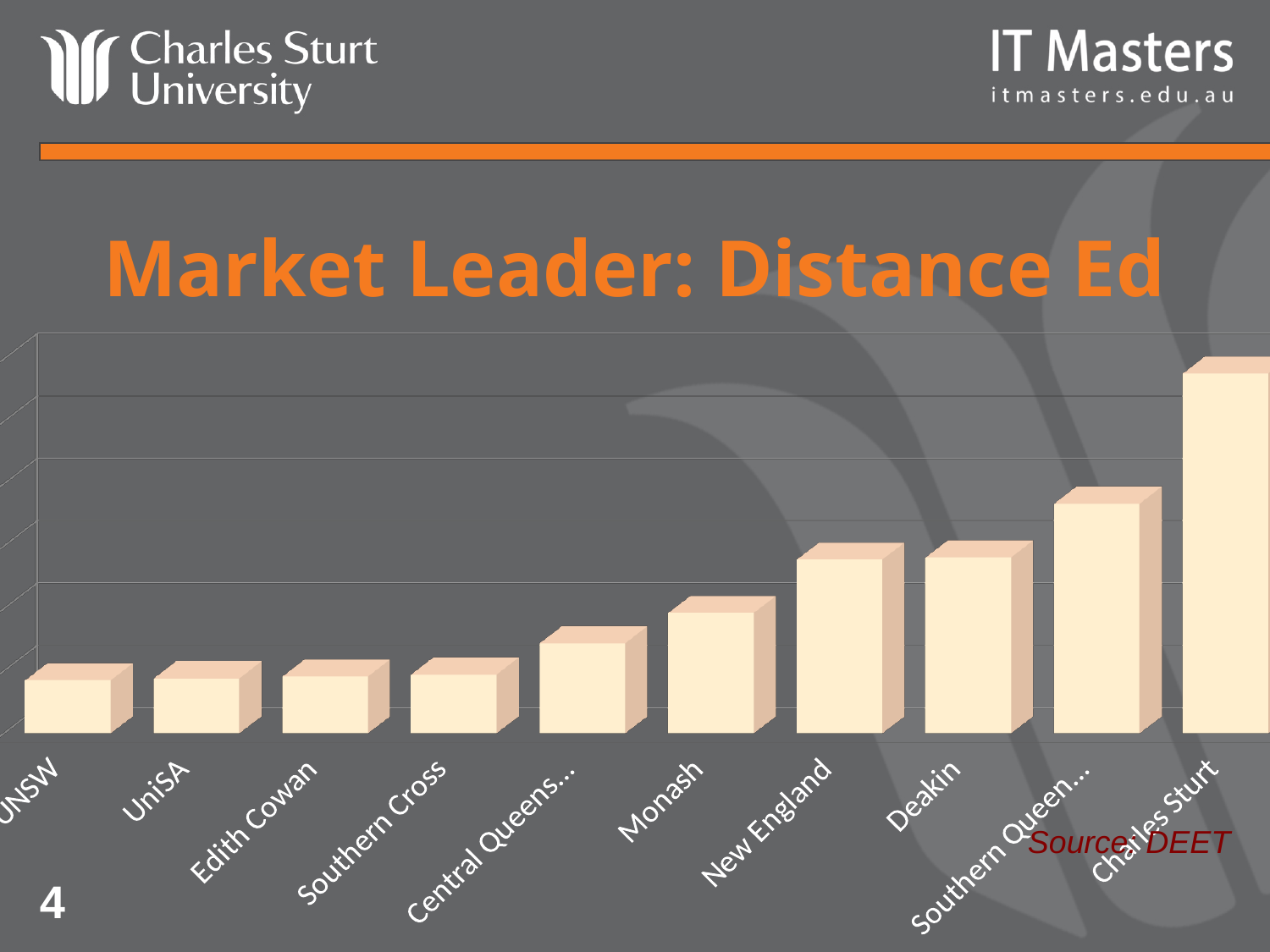

# Market Leader: Distance Ed

[unsupported chart]

Source: DEET